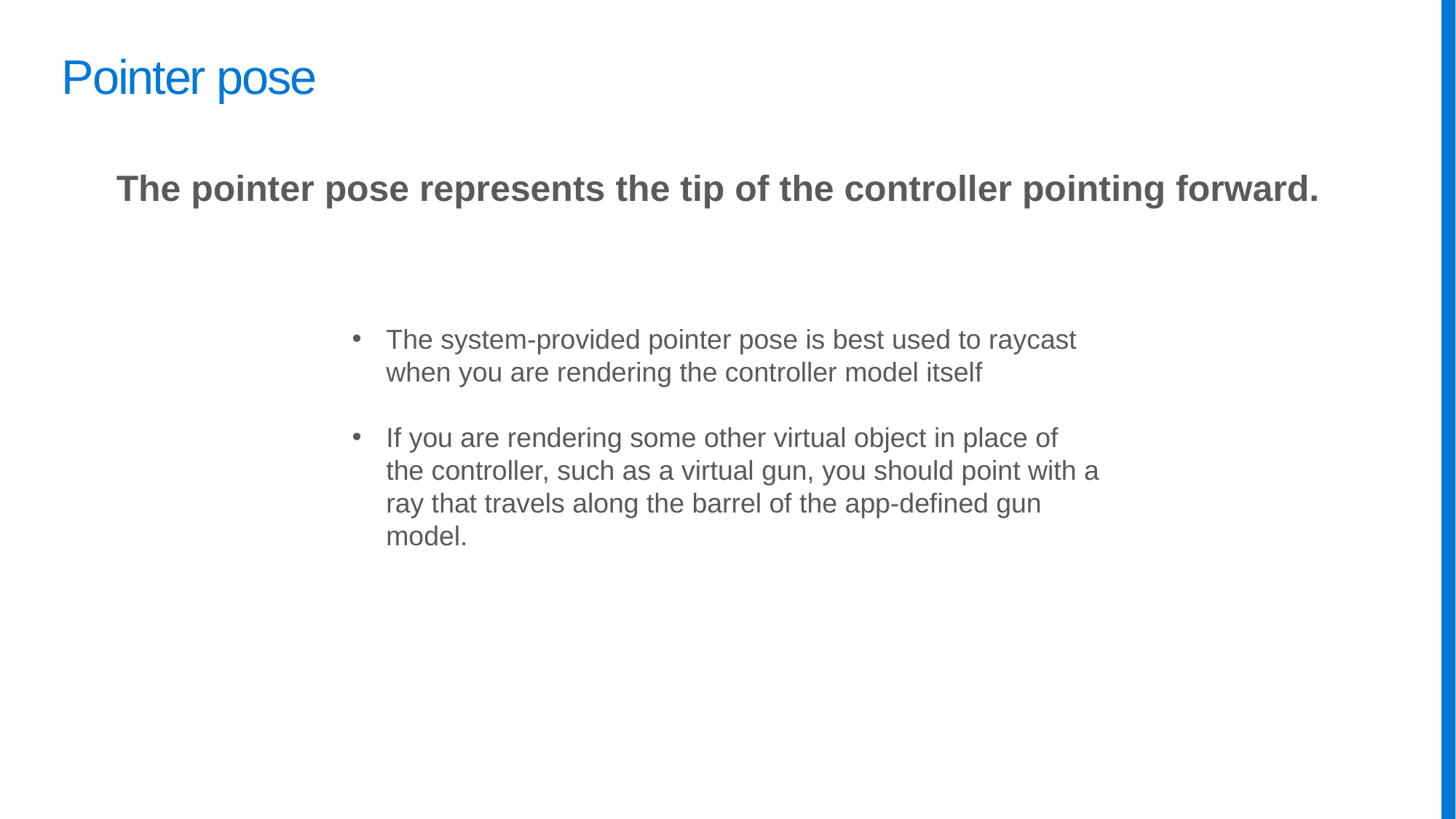

# Pointer pose
The pointer pose represents the tip of the controller pointing forward.
The system-provided pointer pose is best used to raycast when you are rendering the controller model itself

If you are rendering some other virtual object in place of the controller, such as a virtual gun, you should point with a ray that travels along the barrel of the app-defined gun model.